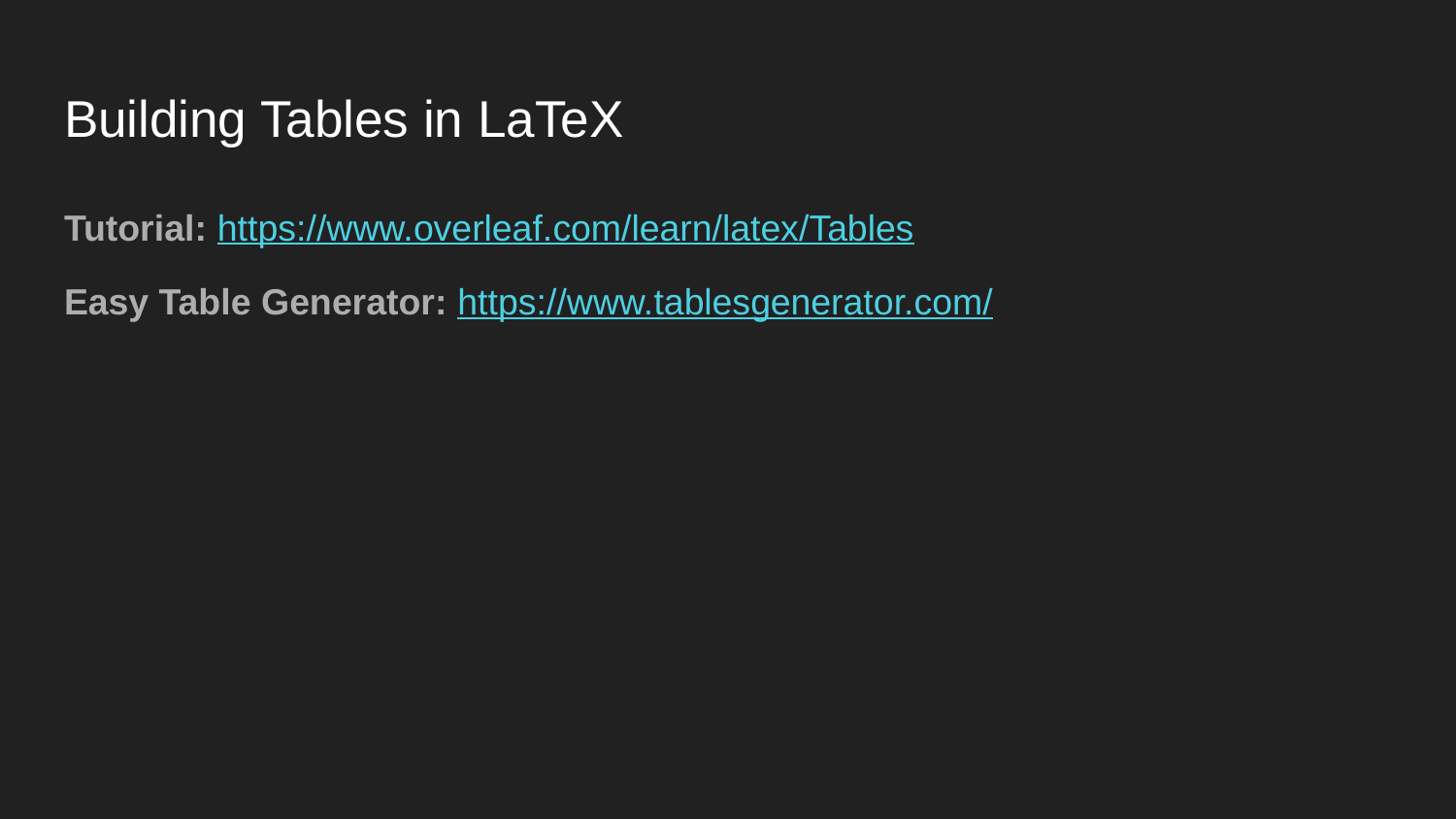

# Building Tables in LaTeX
Tutorial: https://www.overleaf.com/learn/latex/Tables
Easy Table Generator: https://www.tablesgenerator.com/